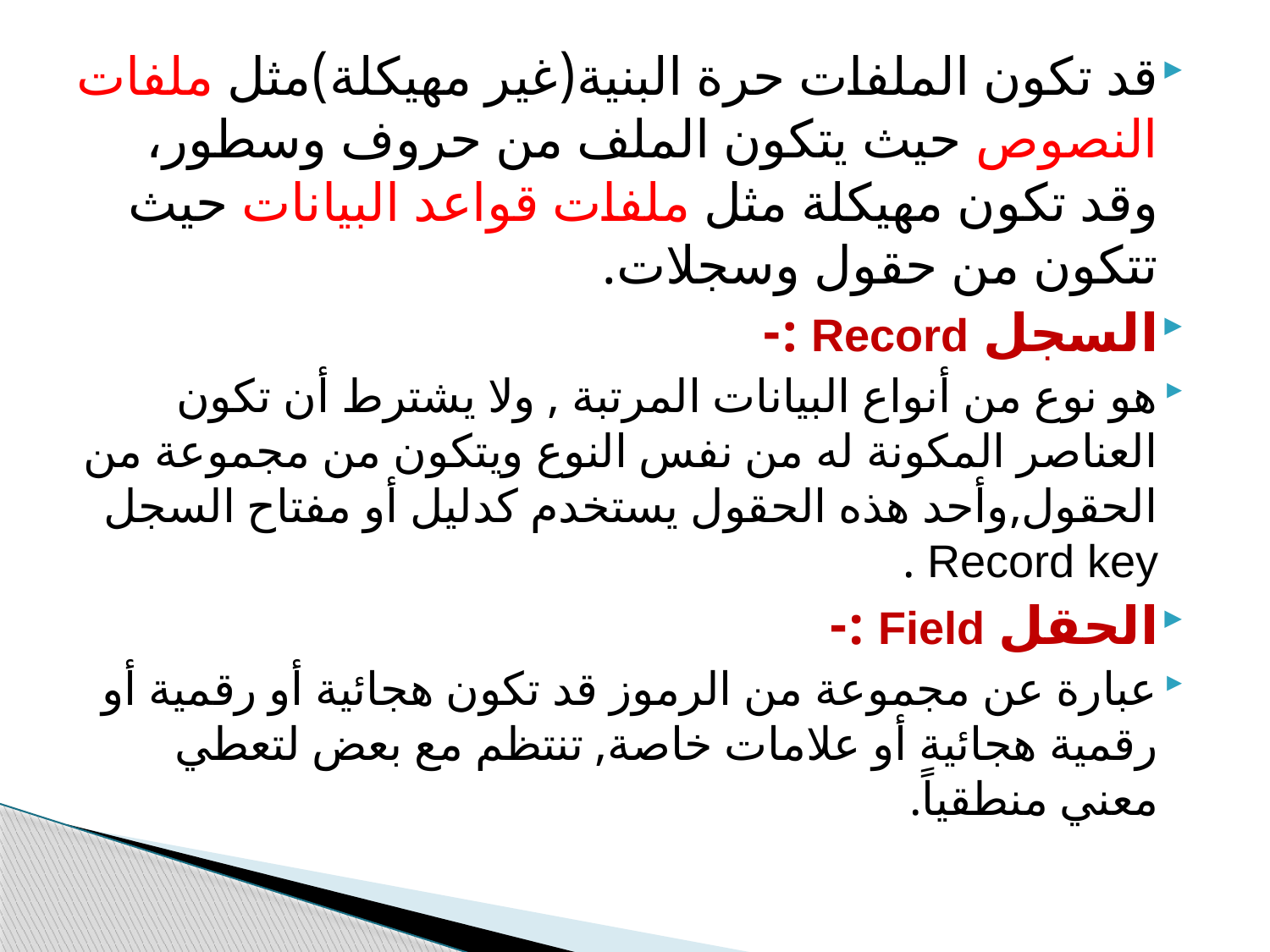

#
قد تكون الملفات حرة البنية(غير مهيكلة)مثل ملفات النصوص حيث يتكون الملف من حروف وسطور، وقد تكون مهيكلة مثل ملفات قواعد البيانات حيث تتكون من حقول وسجلات.
السجل Record :-
هو نوع من أنواع البيانات المرتبة , ولا يشترط أن تكون العناصر المكونة له من نفس النوع ويتكون من مجموعة من الحقول,وأحد هذه الحقول يستخدم كدليل أو مفتاح السجل Record key .
الحقل Field :-
عبارة عن مجموعة من الرموز قد تكون هجائية أو رقمية أو رقمية هجائية أو علامات خاصة, تنتظم مع بعض لتعطي معني منطقياً.